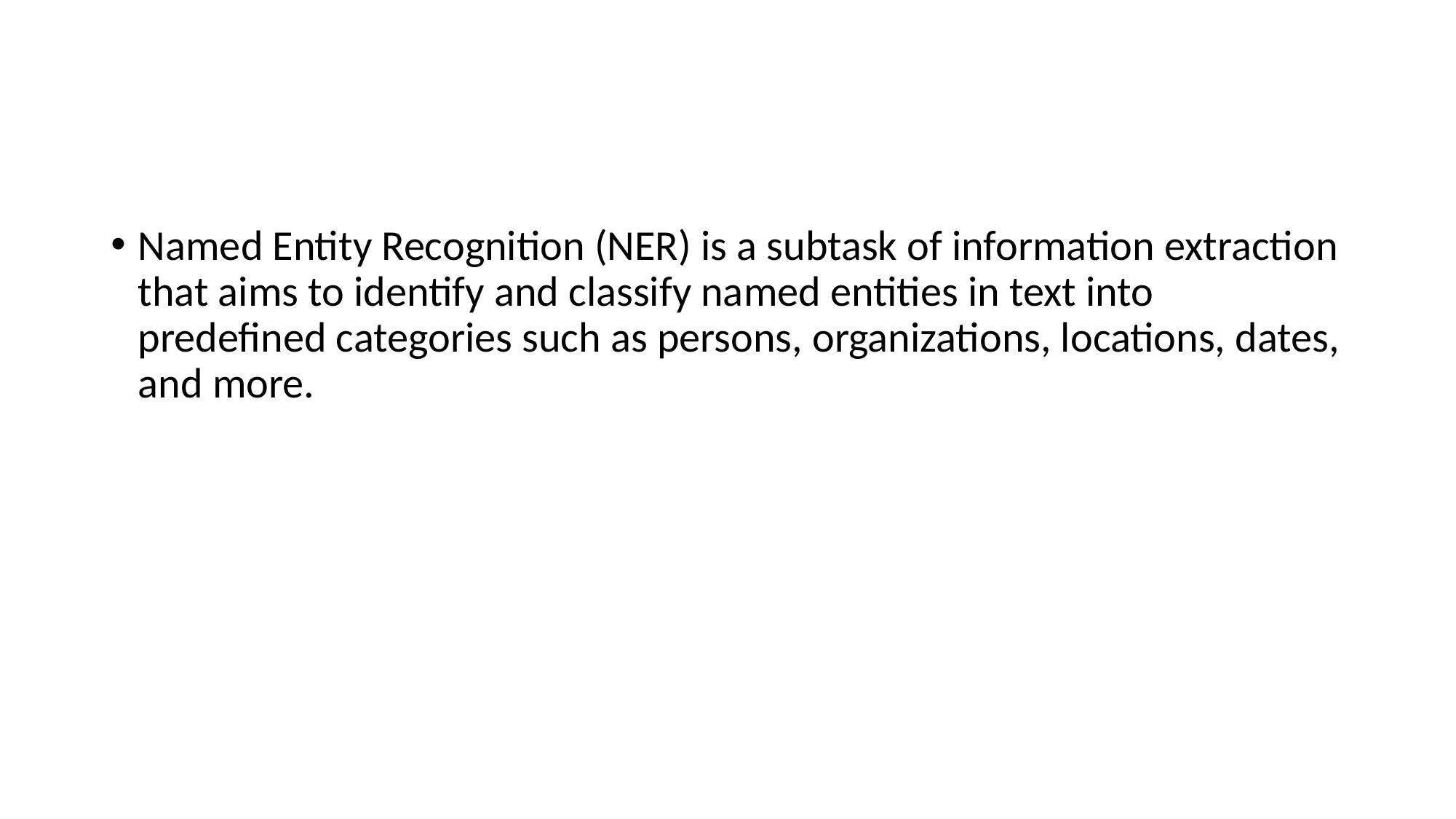

#
Named Entity Recognition (NER) is a subtask of information extraction that aims to identify and classify named entities in text into predefined categories such as persons, organizations, locations, dates, and more.